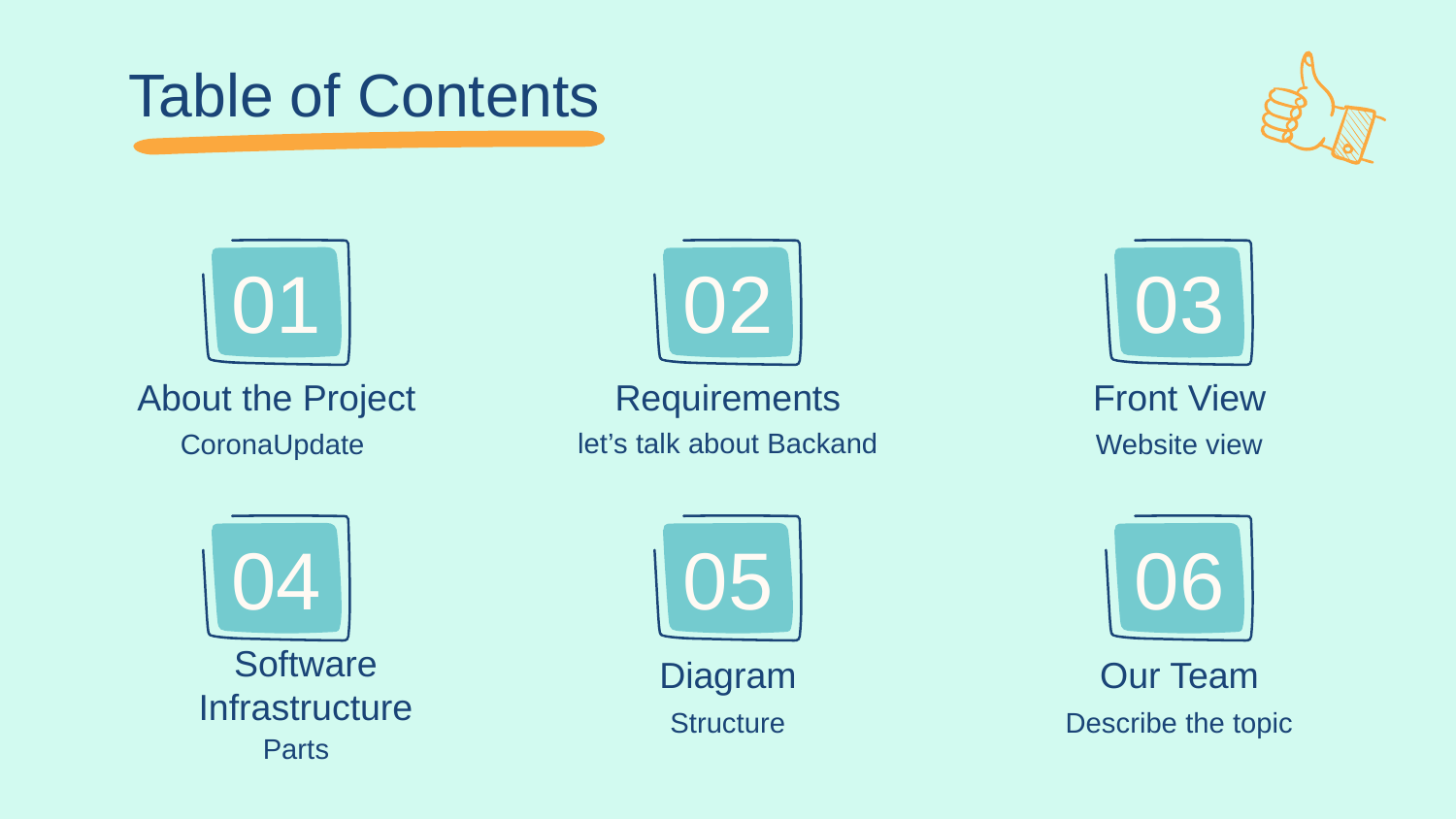

# Table of Contents

01
02
03
About the Project
Requirements
Front View
CoronaUpdate
Website view
let’s talk about Backand

04
05
06
Diagram
Our Team
Software Infrastructure
Structure
Describe the topic
Parts